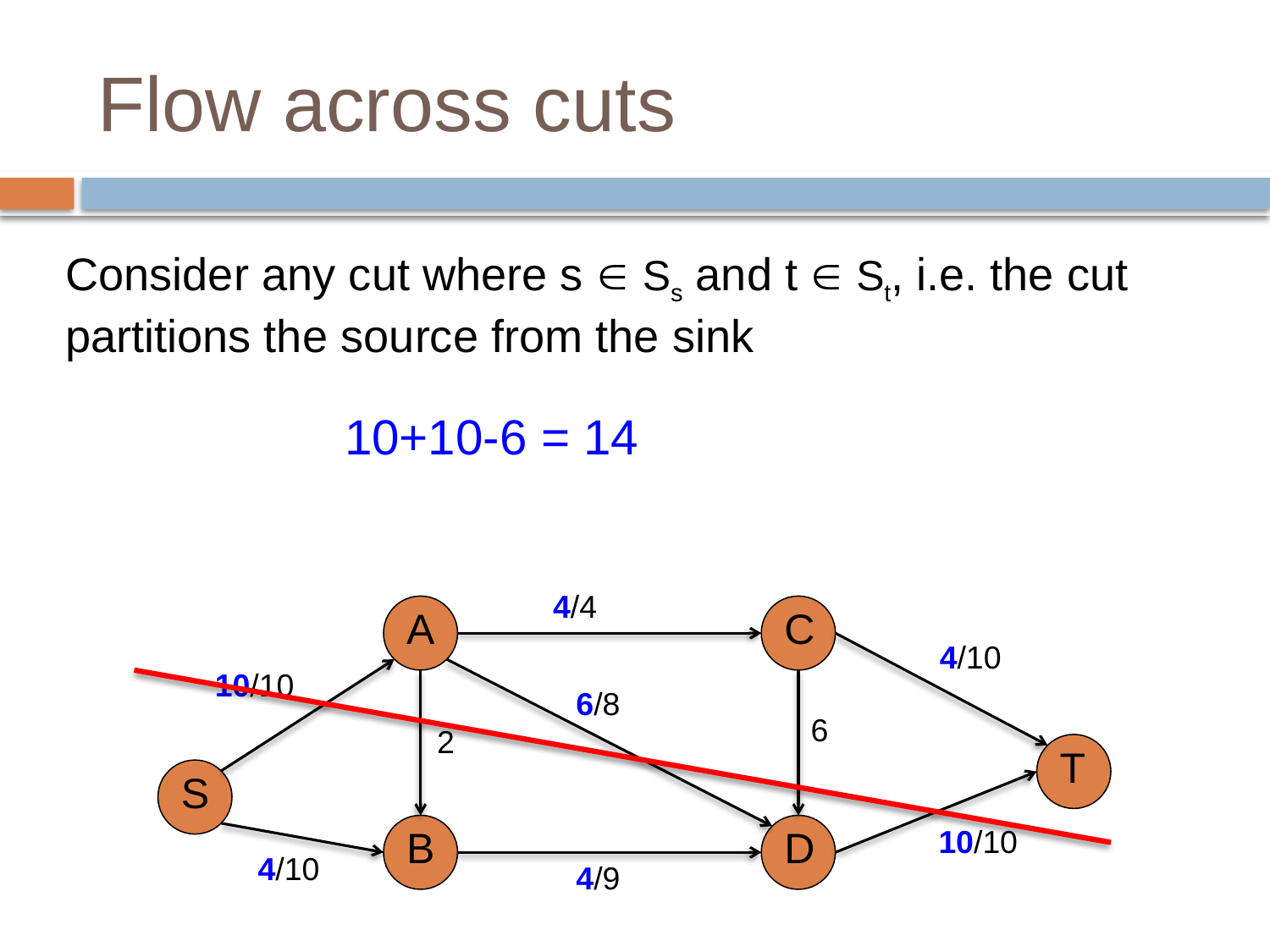

# Flow across cuts
Consider any cut where s ∈ Ss and t ∈ St, i.e. the cut partitions the source from the sink

10+10-6 = 14
4/4

A

C
4/10
10/10
6/8
6
2

T

S

B

D
10/10
4/10
4/9